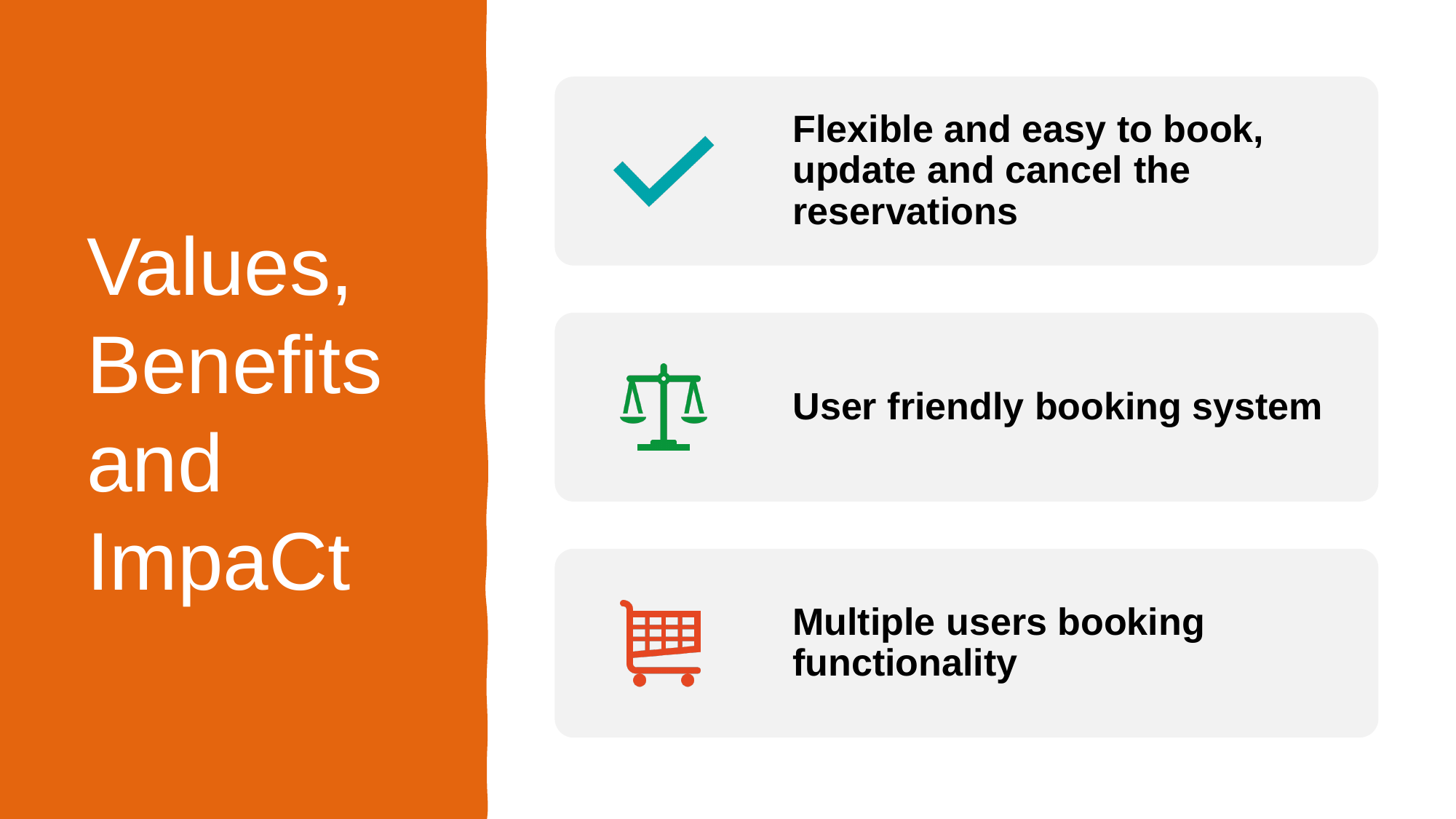

Flexible and easy to book, update and cancel the reservations
User friendly booking system
Multiple users booking functionality
# Values, Benefits and ImpaCt